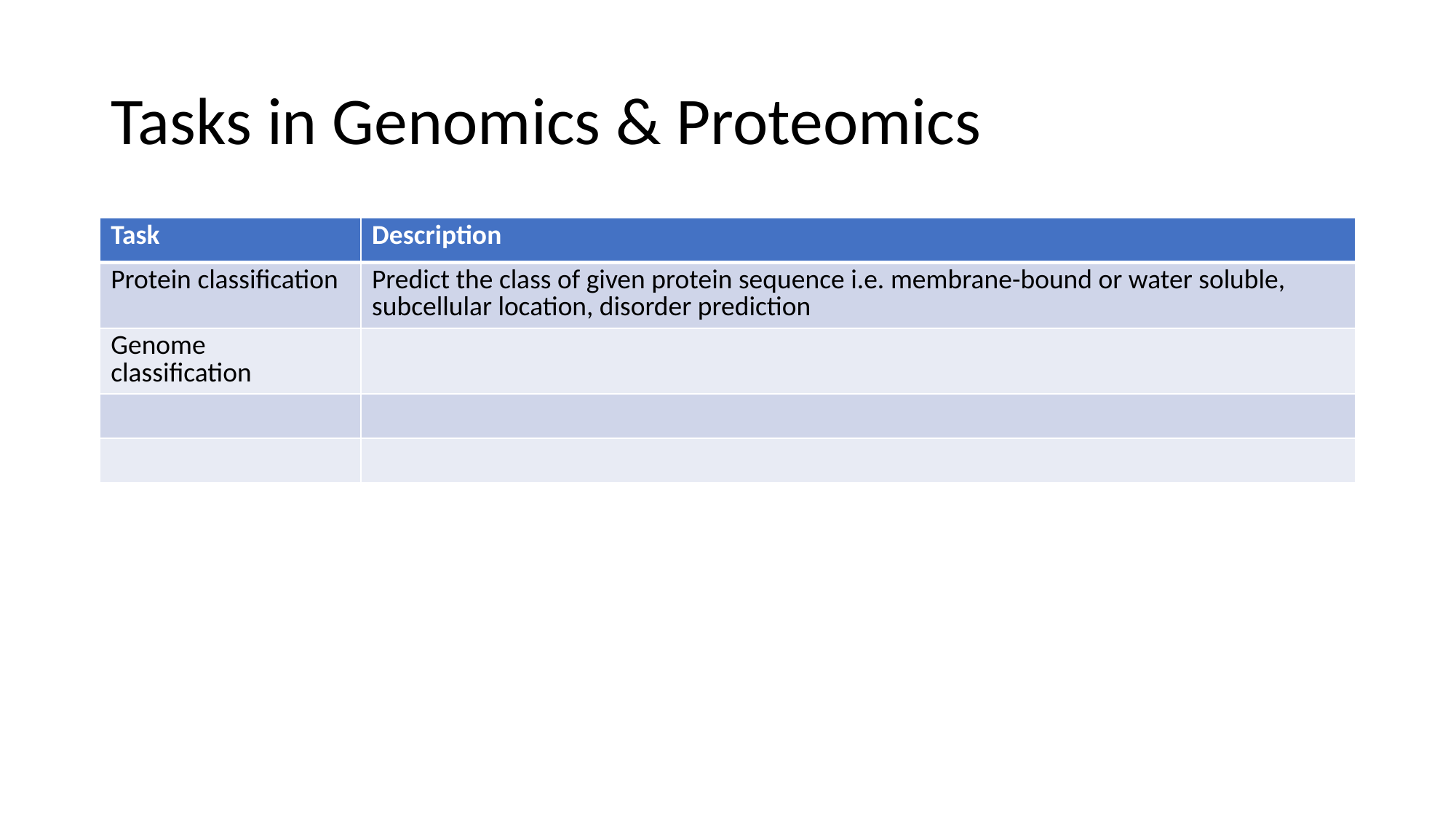

# Tasks in Genomics & Proteomics
| Task | Description |
| --- | --- |
| Protein classification | Predict the class of given protein sequence i.e. membrane-bound or water soluble, subcellular location, disorder prediction |
| Genome classification |  |
|  |  |
|  |  |